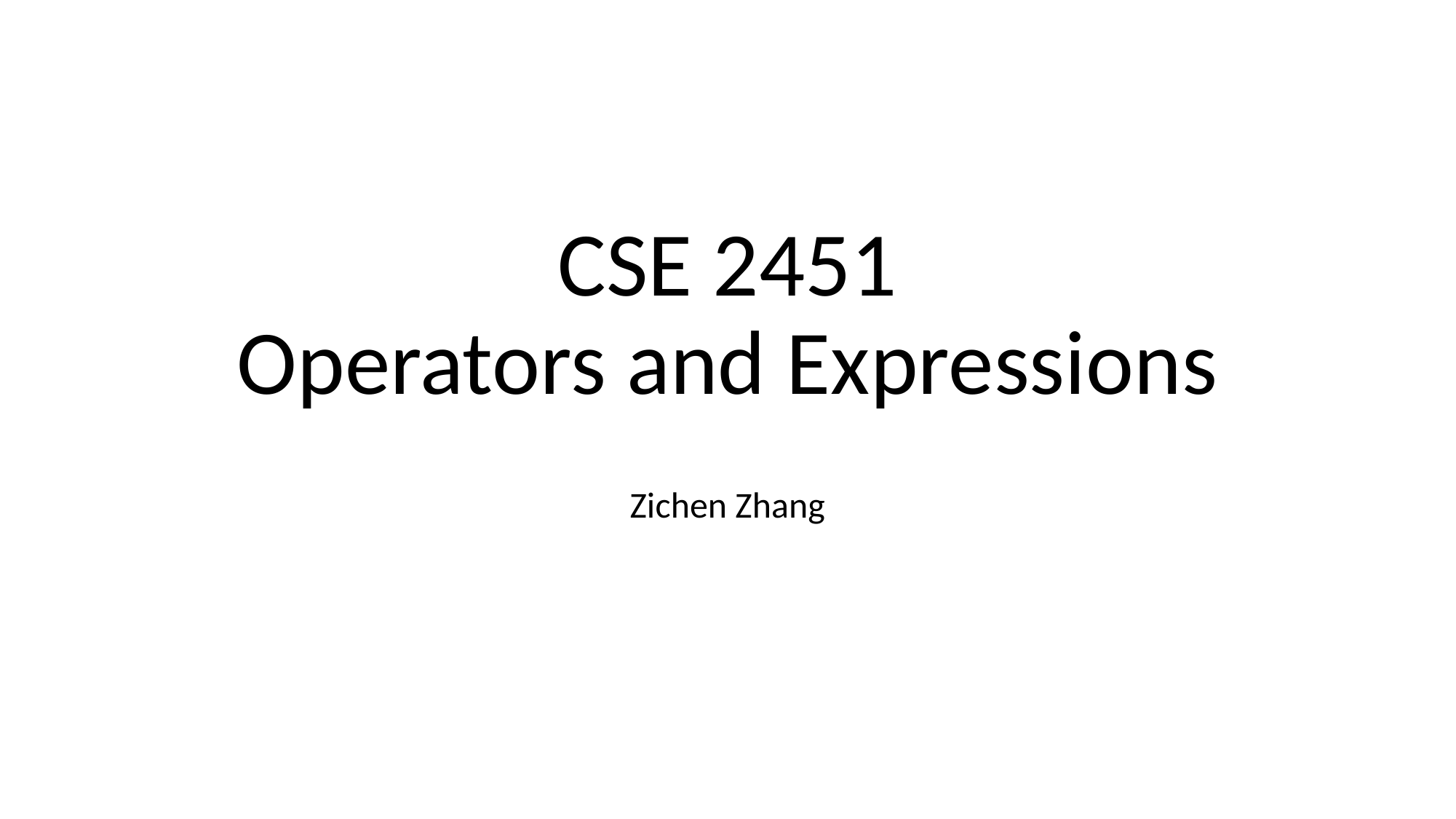

# CSE 2451 Operators and Expressions
Zichen Zhang